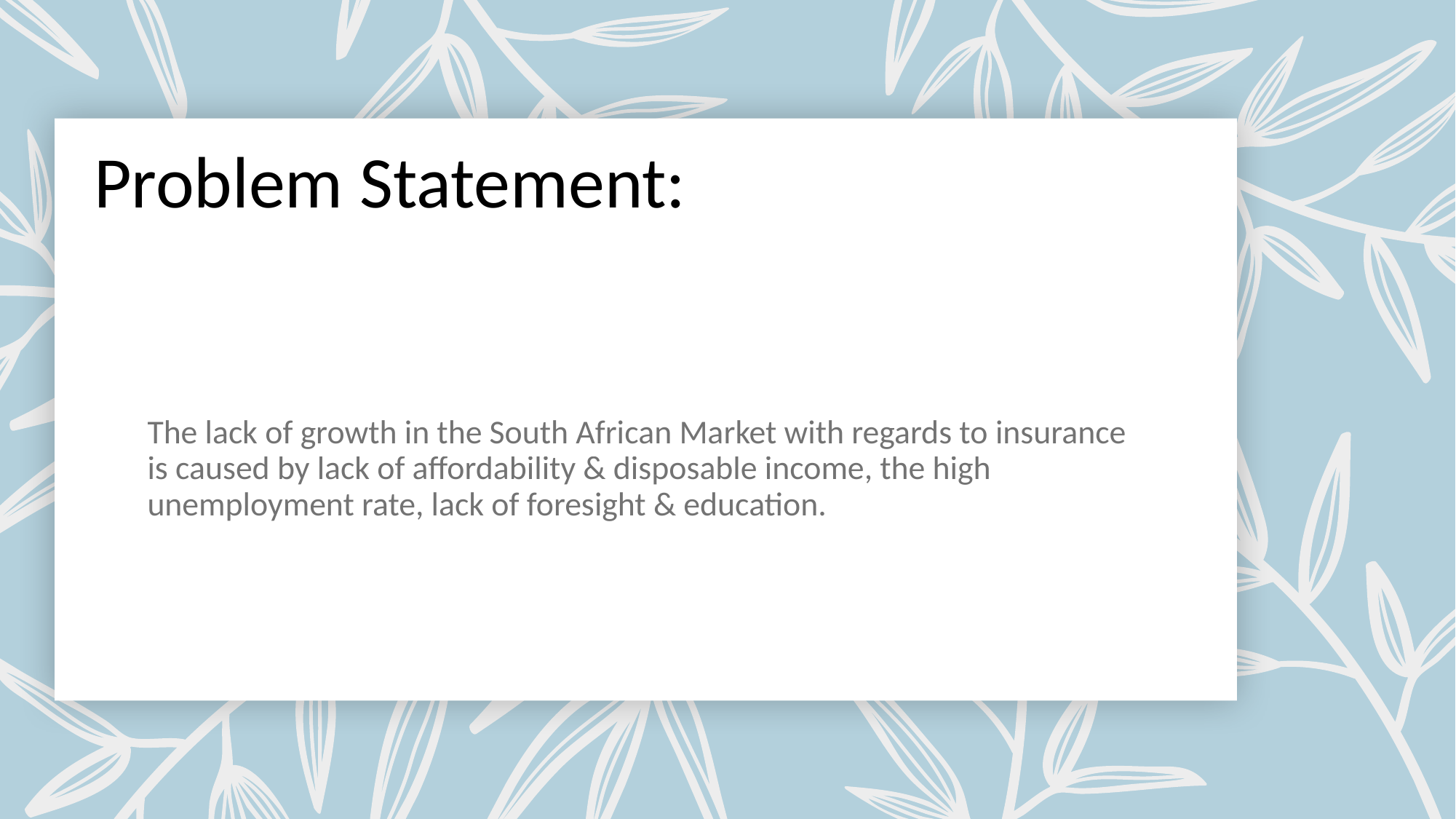

# Problem Statement:
The lack of growth in the South African Market with regards to insurance is caused by lack of affordability & disposable income, the high unemployment rate, lack of foresight & education.